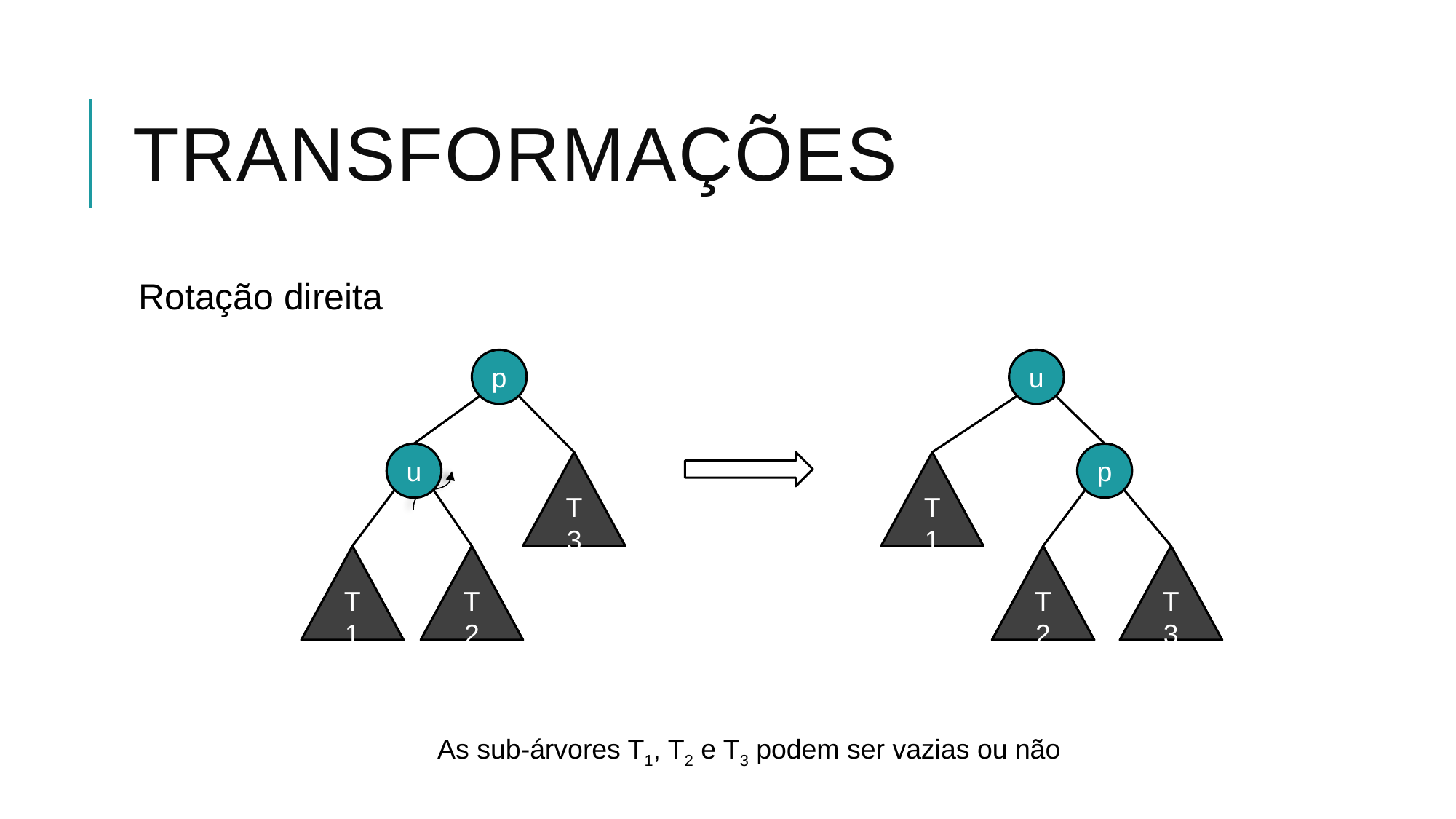

# Transformações
Rotação direita
p
u
T3
T1
T2
u
p
T1
T2
T3

As sub-árvores T1, T2 e T3 podem ser vazias ou não